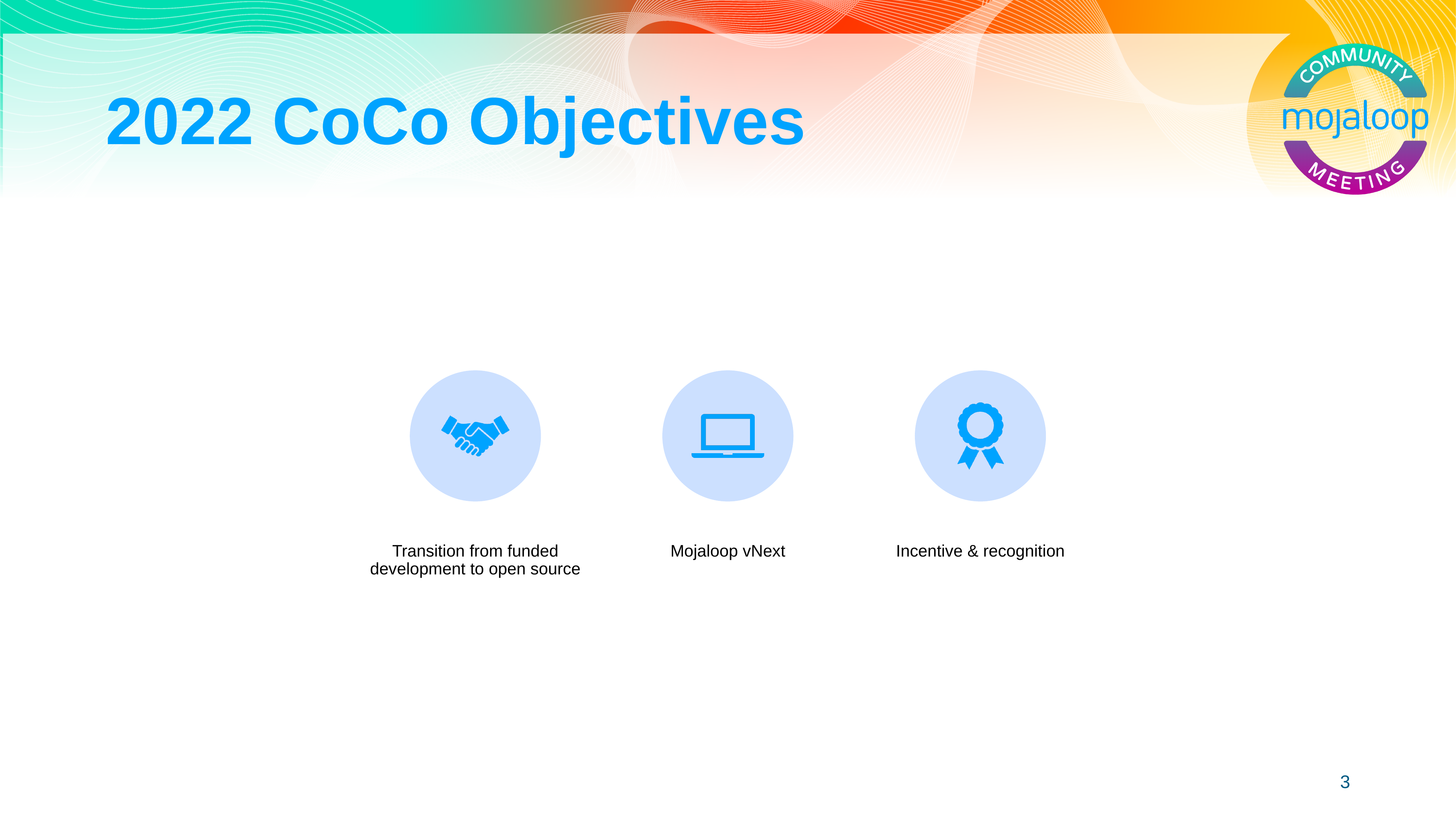

# 2022 CoCo Objectives
Transition from funded development to open source
Mojaloop vNext
Incentive & recognition
3